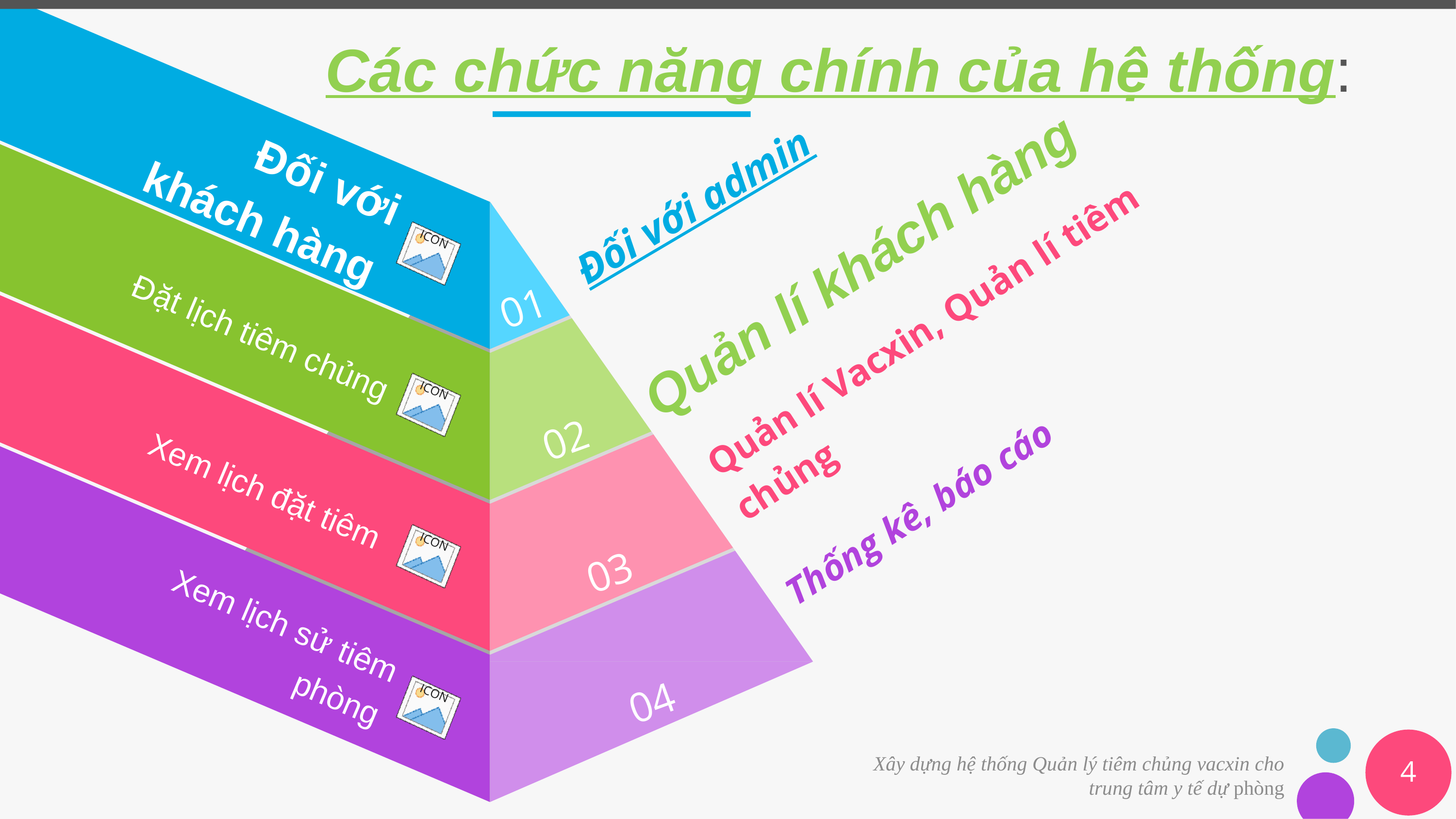

# Các chức năng chính của hệ thống:
Đối với admin

Đối với khách hàng
Quản lí khách hàng

Đặt lịch tiêm chủng
Quản lí Vacxin, Quản lí tiêm chủng

Thống kê, báo cáo
Xem lịch đặt tiêm

Xem lịch sử tiêm phòng

4
Xây dựng hệ thống Quản lý tiêm chủng vacxin cho trung tâm y tế dự phòng